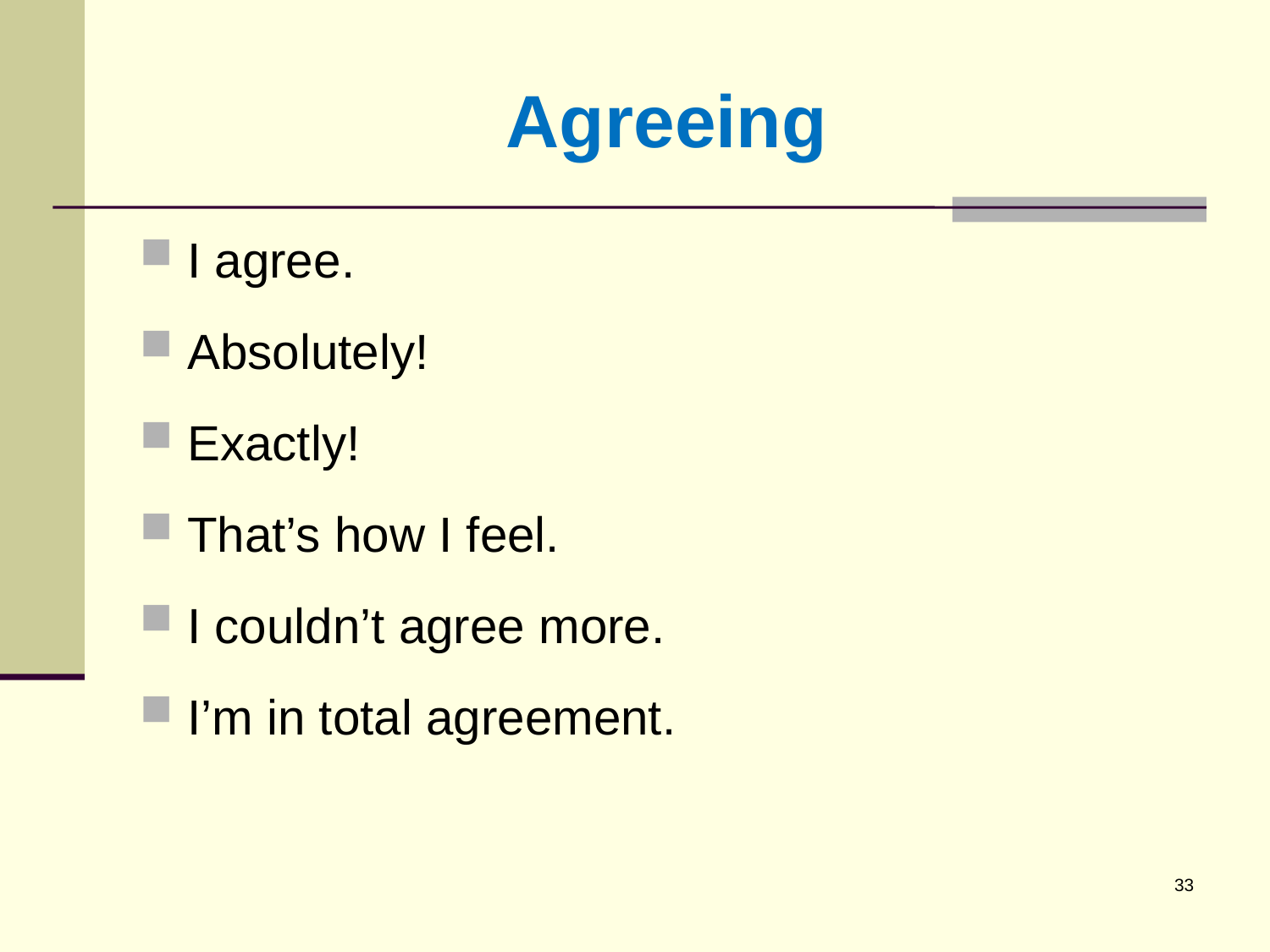

# Agreeing
I agree.

Absolutely!

Exactly!

That’s how I feel.

I couldn’t agree more.

I’m in total agreement.
33